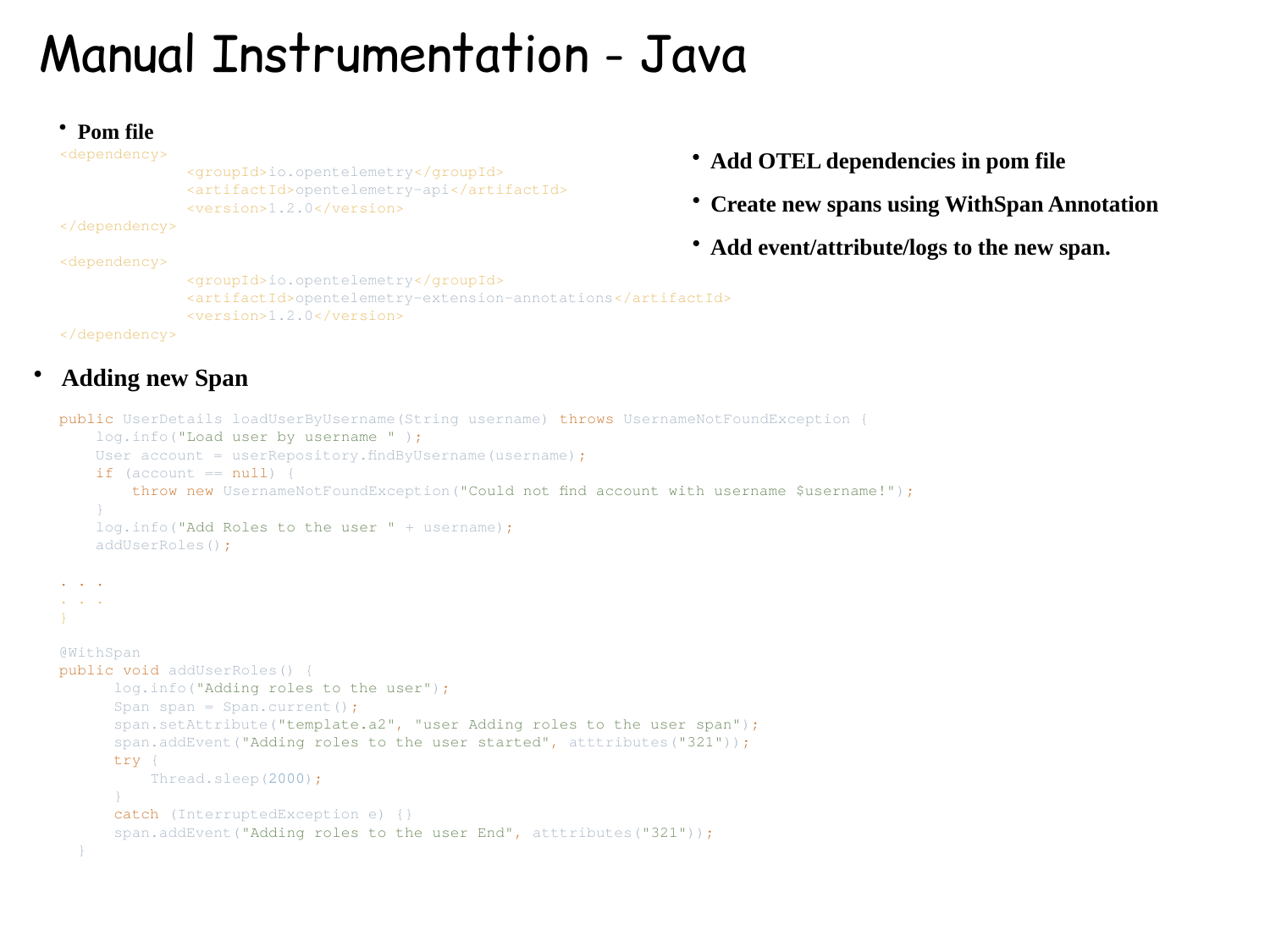

Manual Instrumentation - Java
Pom file
<dependency>
	<groupId>io.opentelemetry</groupId>
	<artifactId>opentelemetry-api</artifactId>
	<version>1.2.0</version>
</dependency>

<dependency>
	<groupId>io.opentelemetry</groupId>
	<artifactId>opentelemetry-extension-annotations</artifactId>
	<version>1.2.0</version>
</dependency>

public UserDetails loadUserByUsername(String username) throws UsernameNotFoundException {
    log.info("Load user by username " );
    User account = userRepository.findByUsername(username);
    if (account == null) {
        throw new UsernameNotFoundException("Could not find account with username $username!");
    }
    log.info("Add Roles to the user " + username);
    addUserRoles();

. . .
. . .
}

@WithSpan
public void addUserRoles() {
      log.info("Adding roles to the user");
      Span span = Span.current();
      span.setAttribute("template.a2", "user Adding roles to the user span");
      span.addEvent("Adding roles to the user started", atttributes("321"));
      try {
          Thread.sleep(2000);
      }
      catch (InterruptedException e) {}
      span.addEvent("Adding roles to the user End", atttributes("321"));
  }

Add OTEL dependencies in pom file
Create new spans using WithSpan Annotation
Add event/attribute/logs to the new span.
Adding new Span